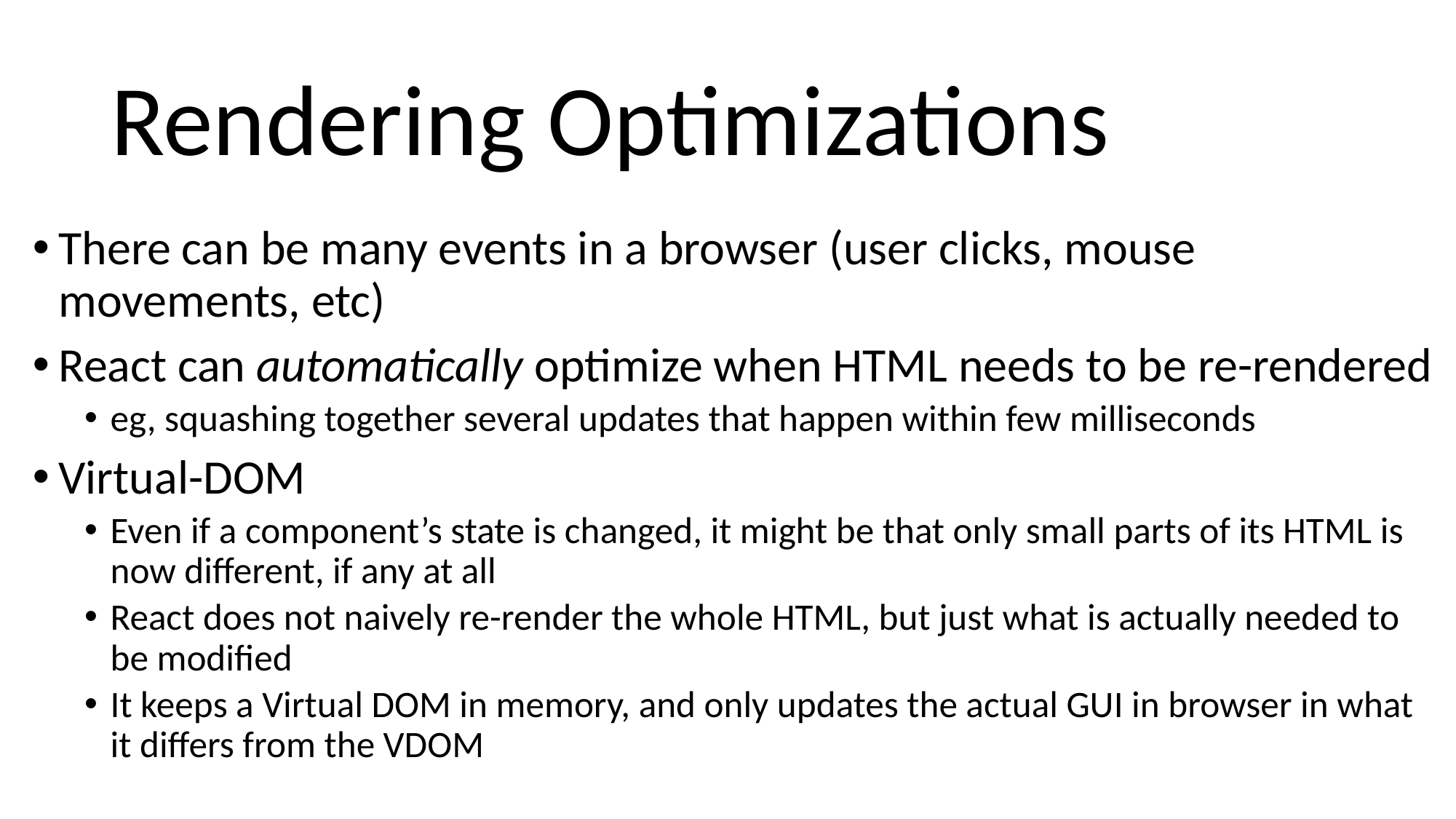

# Rendering Optimizations
There can be many events in a browser (user clicks, mouse movements, etc)
React can automatically optimize when HTML needs to be re-rendered
eg, squashing together several updates that happen within few milliseconds
Virtual-DOM
Even if a component’s state is changed, it might be that only small parts of its HTML is now different, if any at all
React does not naively re-render the whole HTML, but just what is actually needed to be modified
It keeps a Virtual DOM in memory, and only updates the actual GUI in browser in what it differs from the VDOM